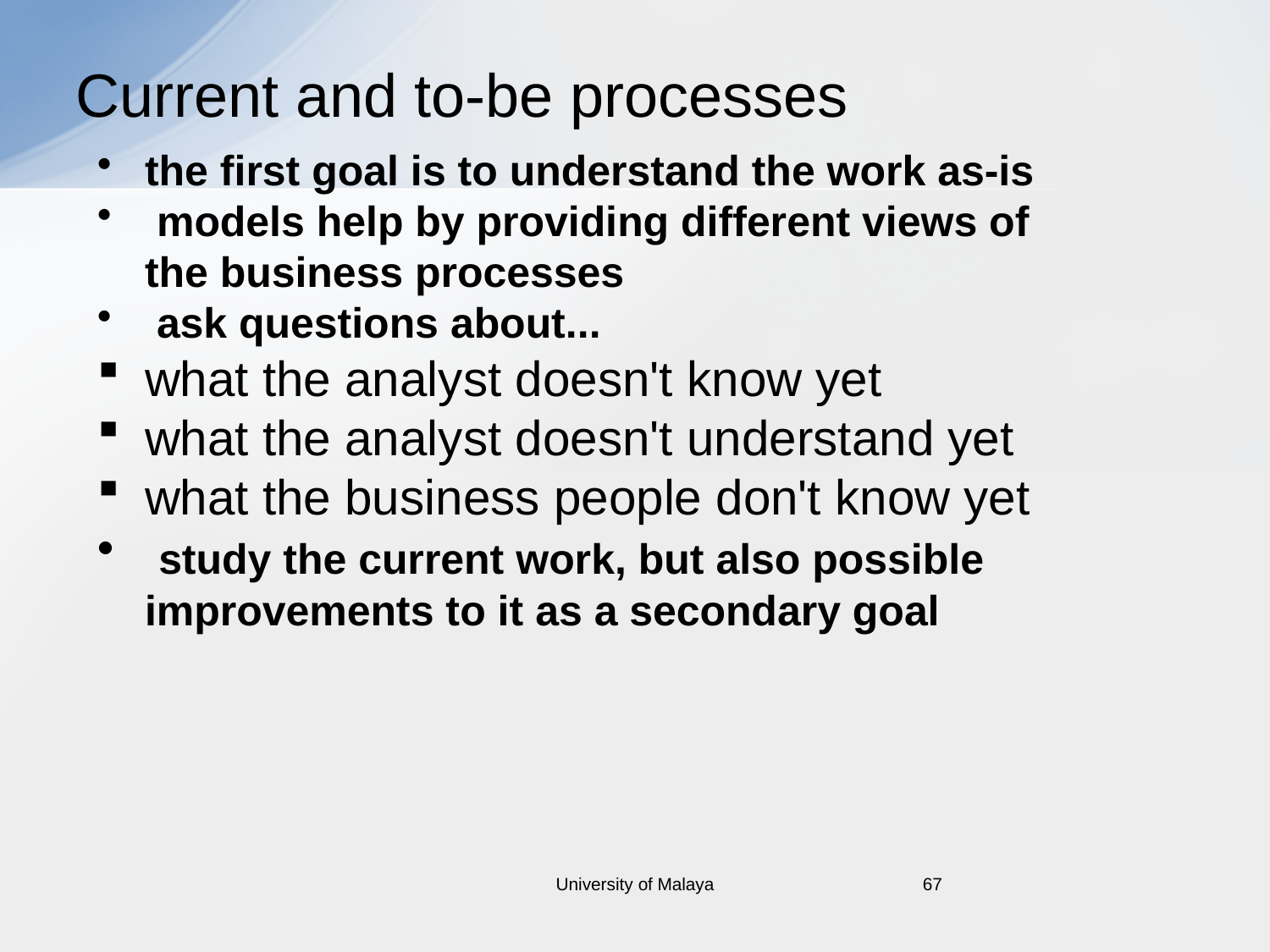

# Current and to-be processes
the first goal is to understand the work as-is
 models help by providing different views of the business processes
 ask questions about...
what the analyst doesn't know yet
what the analyst doesn't understand yet
what the business people don't know yet
 study the current work, but also possible  improvements to it as a secondary goal

University of Malaya
67